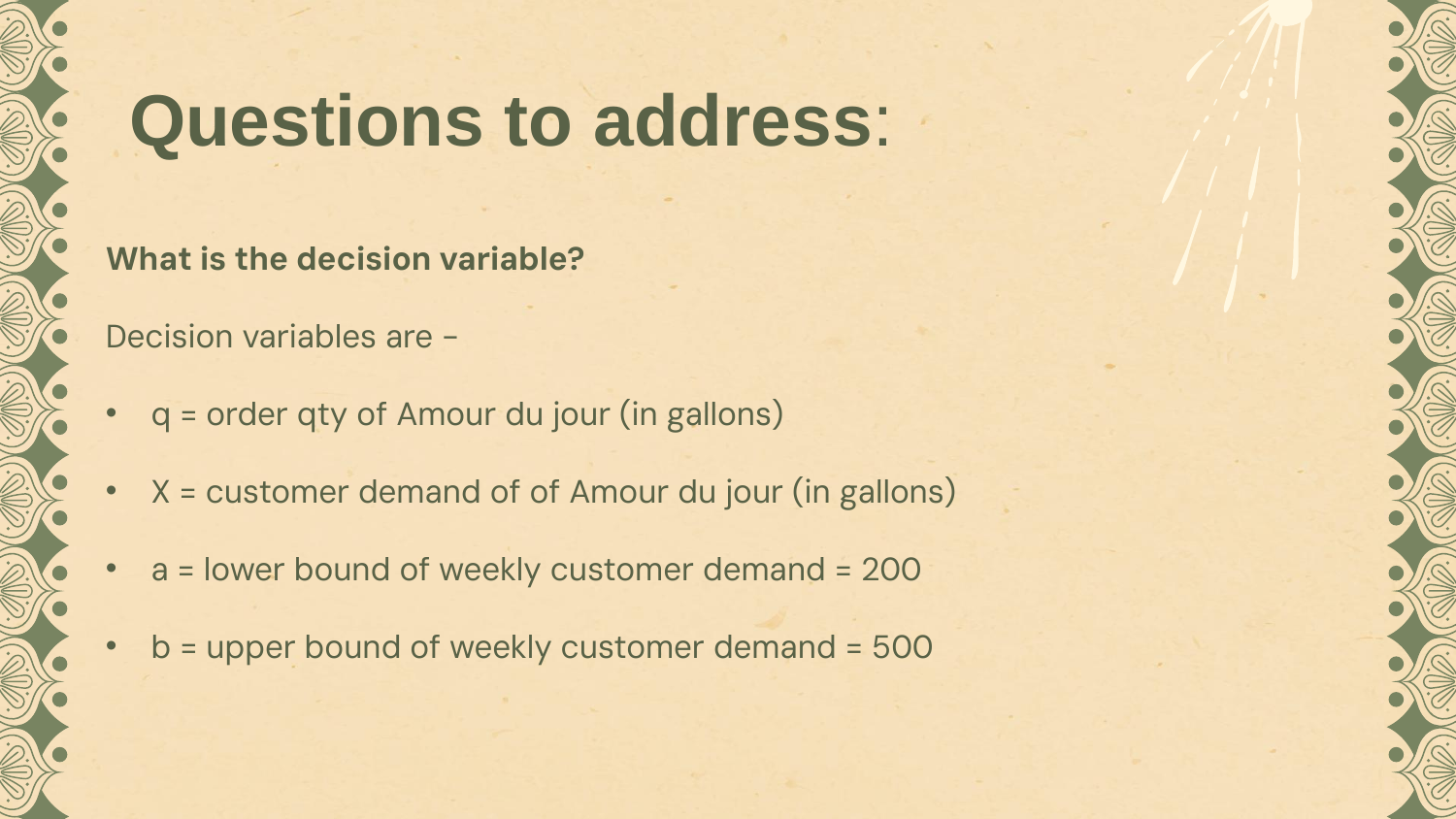

# Questions to address:

What is the decision variable?

Decision variables are -

q = order qty of Amour du jour (in gallons)

X = customer demand of of Amour du jour (in gallons)

a = lower bound of weekly customer demand = 200

b = upper bound of weekly customer demand = 500